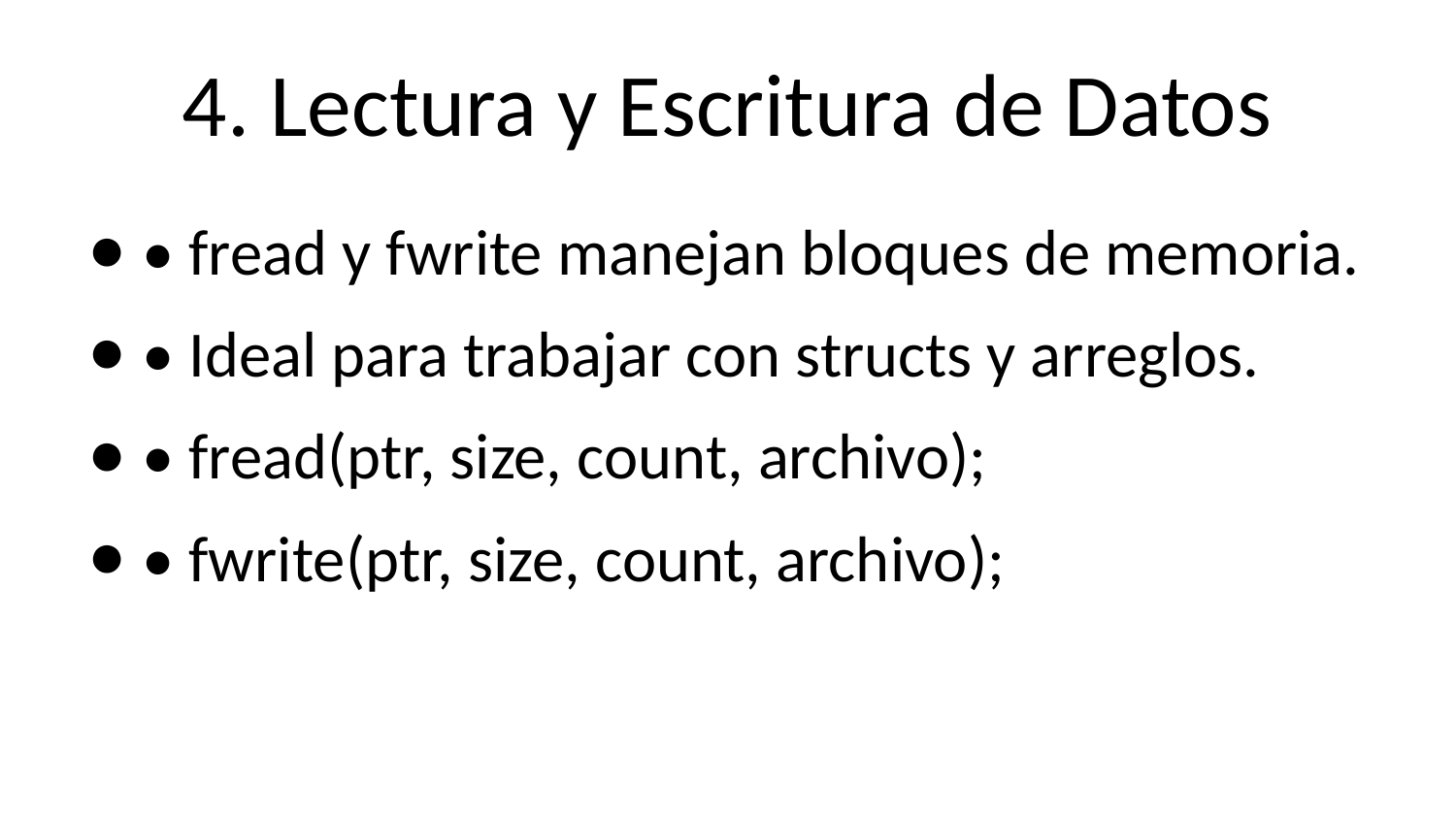

# 4. Lectura y Escritura de Datos
• fread y fwrite manejan bloques de memoria.
• Ideal para trabajar con structs y arreglos.
• fread(ptr, size, count, archivo);
• fwrite(ptr, size, count, archivo);